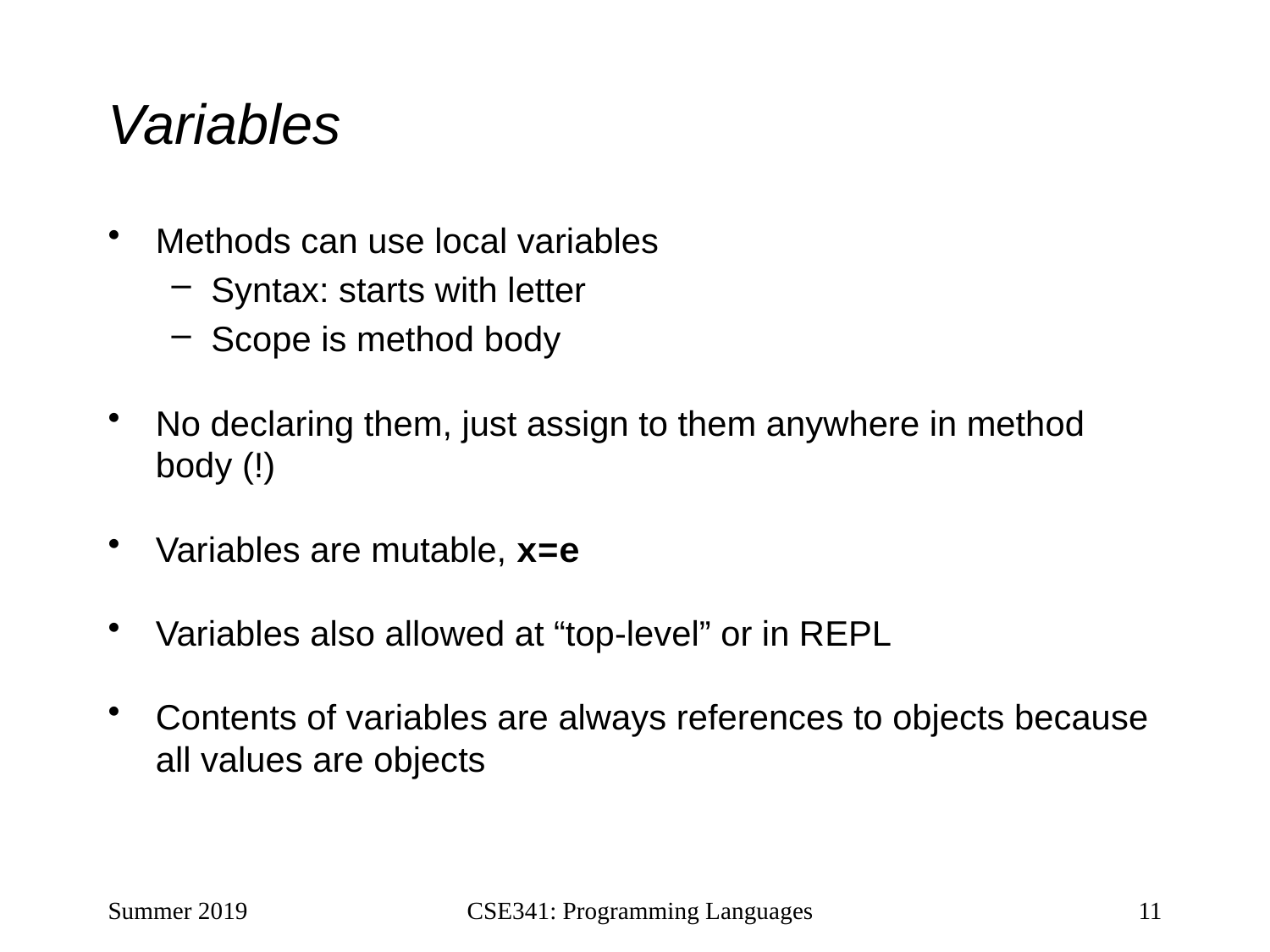

# Variables
Methods can use local variables
Syntax: starts with letter
Scope is method body

No declaring them, just assign to them anywhere in method body (!)

Variables are mutable, x=e

Variables also allowed at “top-level” or in REPL

Contents of variables are always references to objects because all values are objects
Summer 2019
CSE341: Programming Languages
11